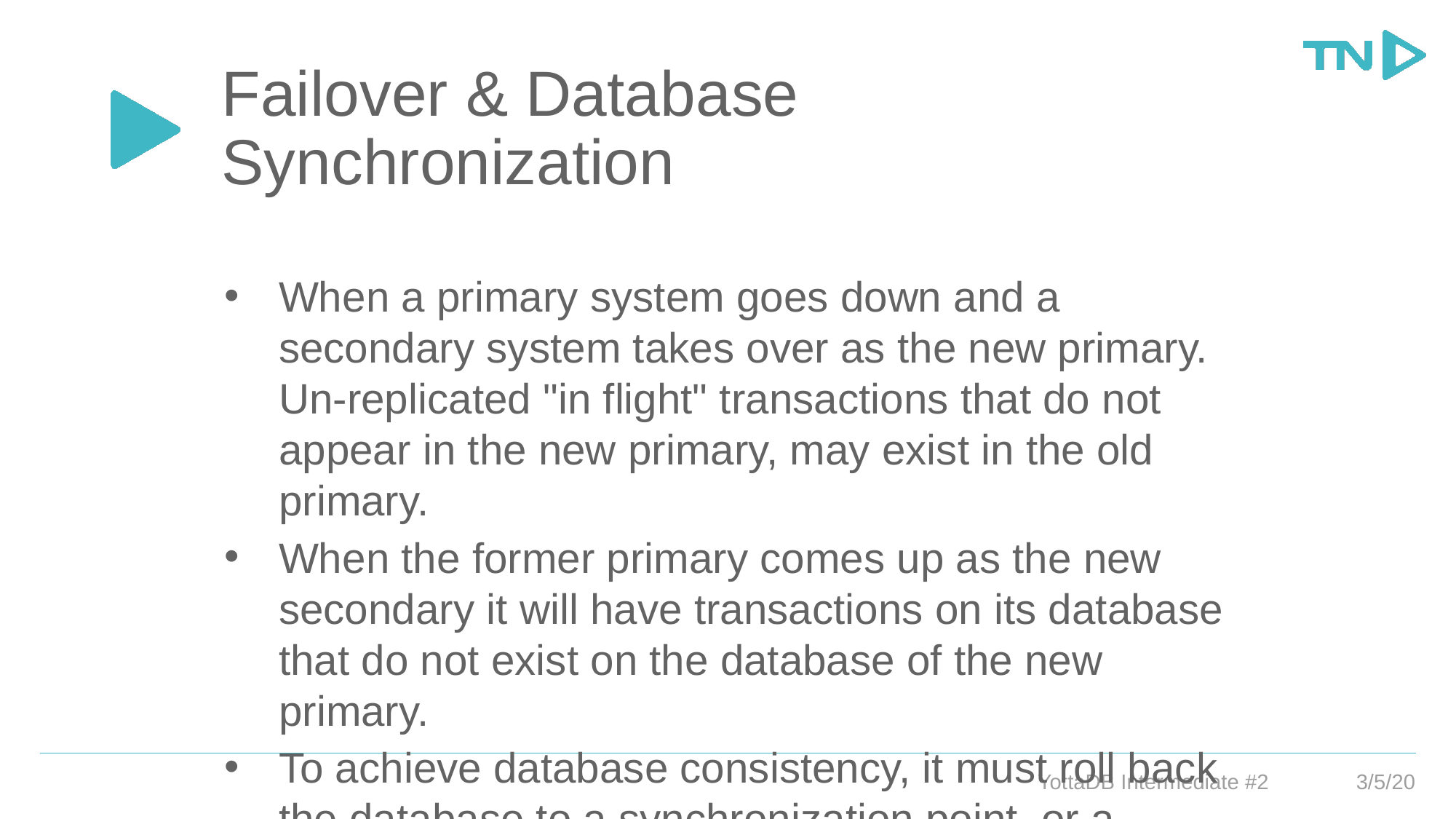

# Failover & Database Synchronization

When a primary system goes down and a secondary system takes over as the new primary. Un-replicated "in flight" transactions that do not appear in the new primary, may exist in the old primary.
When the former primary comes up as the new secondary it will have transactions on its database that do not exist on the database of the new primary.
To achieve database consistency, it must roll back the database to a synchronization point, or a transaction known to exist on the new primary.
YottaDB Intermediate #2
3/5/20